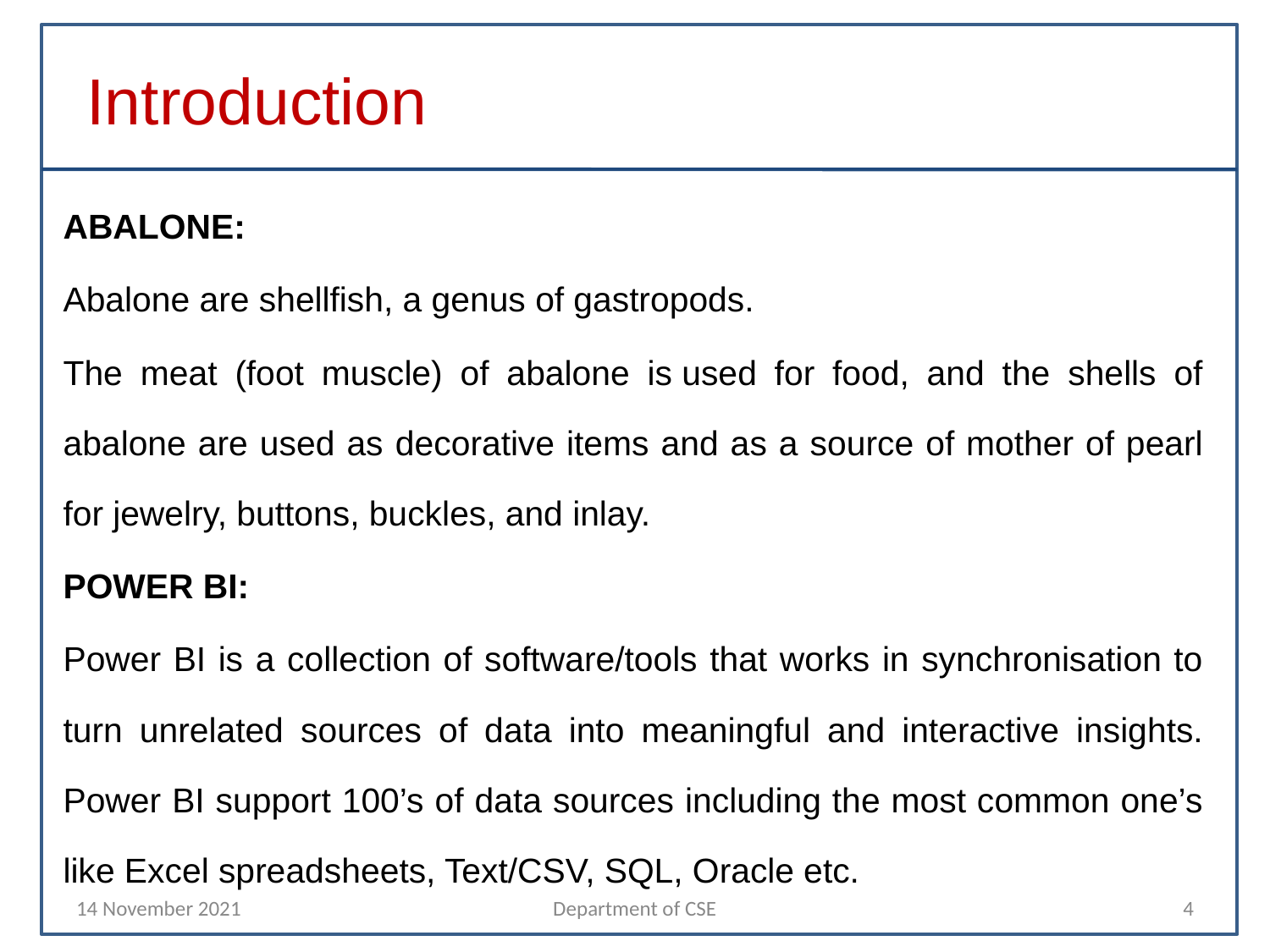

Introduction
ABALONE:
Abalone are shellfish, a genus of gastropods.
The meat (foot muscle) of abalone is used for food, and the shells of abalone are used as decorative items and as a source of mother of pearl for jewelry, buttons, buckles, and inlay.
POWER BI:
Power BI is a collection of software/tools that works in synchronisation to turn unrelated sources of data into meaningful and interactive insights. Power BI support 100’s of data sources including the most common one’s like Excel spreadsheets, Text/CSV, SQL, Oracle etc.

14 November 2021
Department of CSE
4